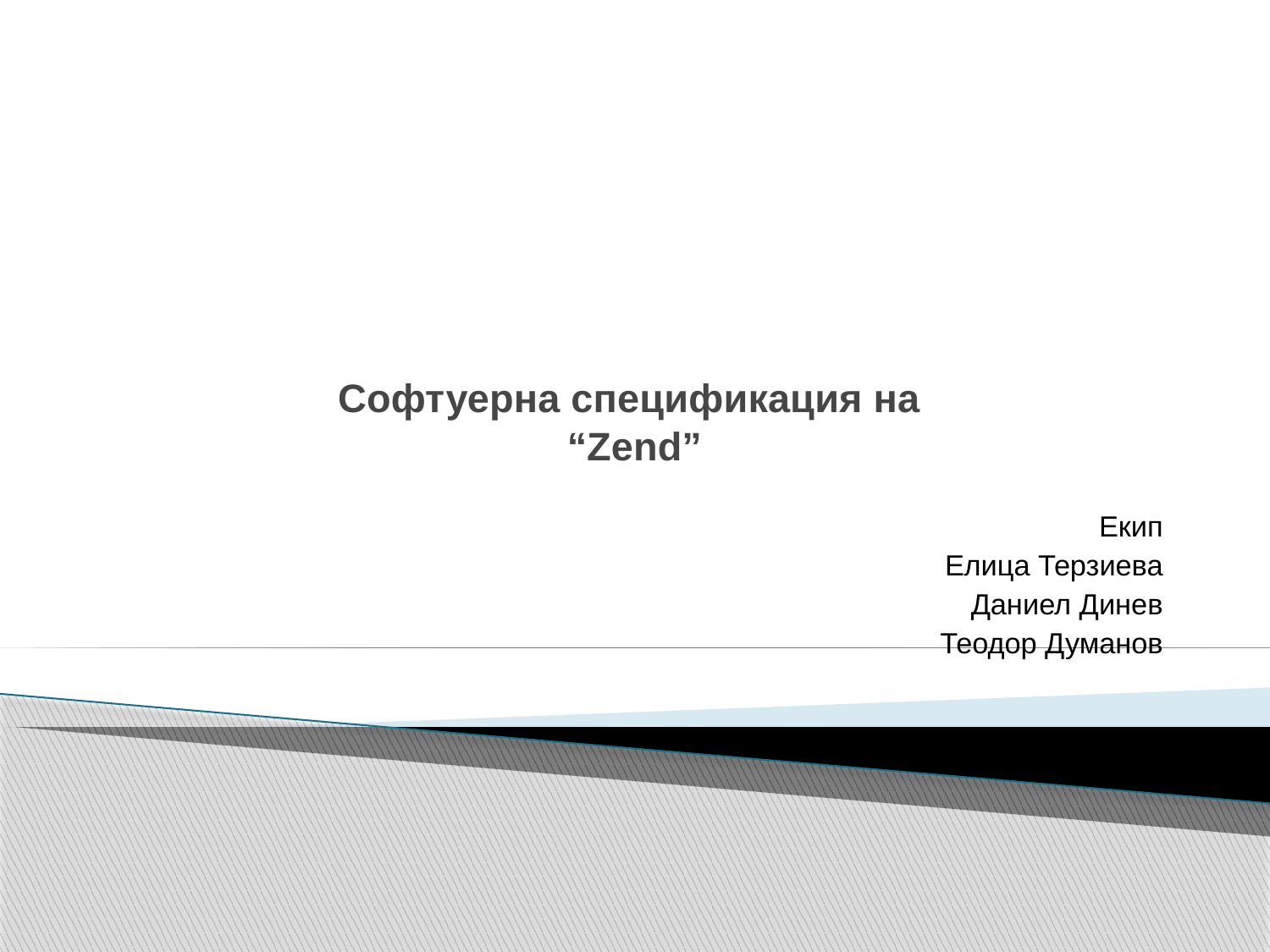

# Софтуерна спецификация на “Zend”
Екип
Елица Терзиева
Даниел Динев
Теодор Думанов